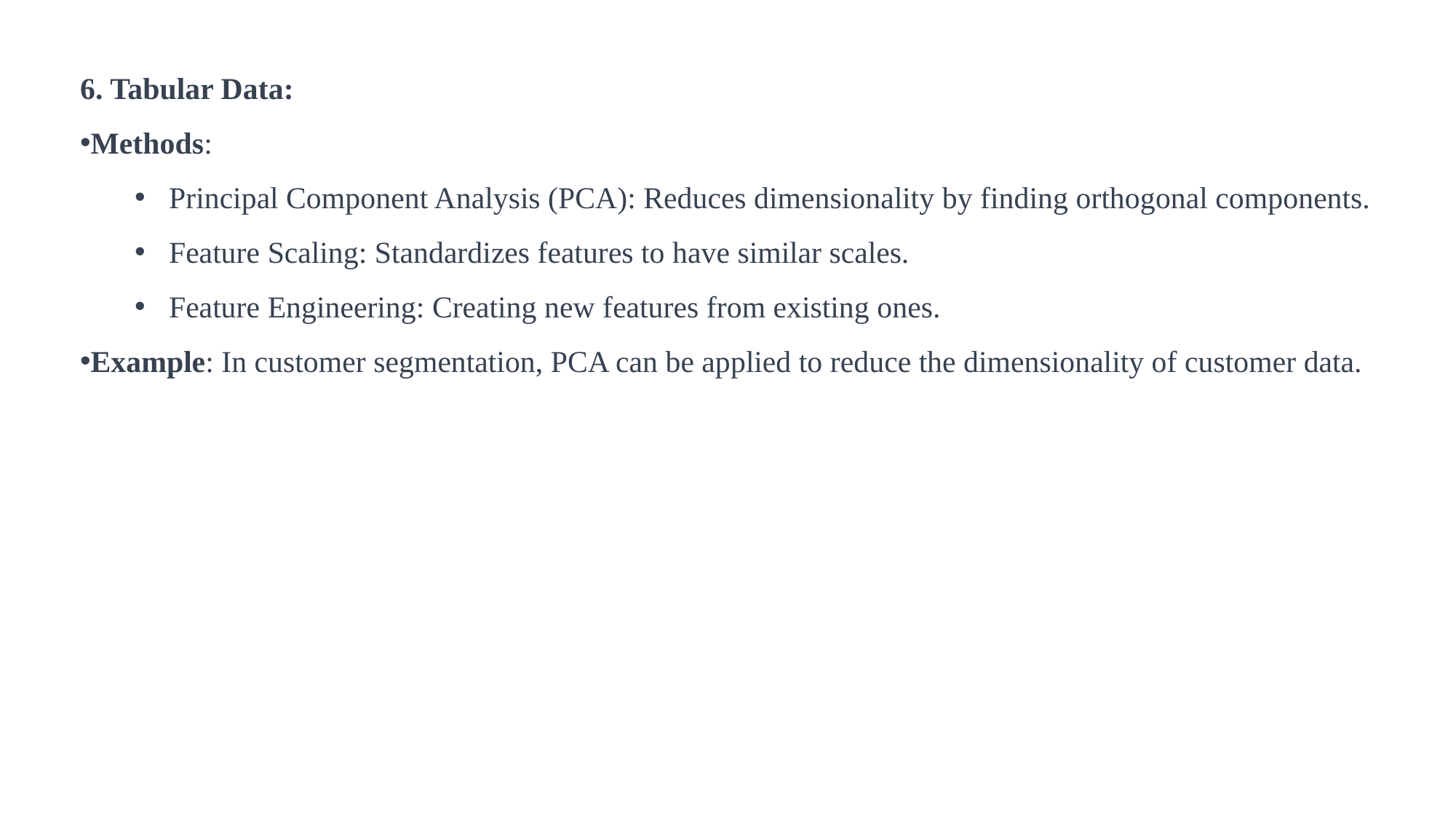

6. Tabular Data:
Methods:
Principal Component Analysis (PCA): Reduces dimensionality by finding orthogonal components.
Feature Scaling: Standardizes features to have similar scales.
Feature Engineering: Creating new features from existing ones.
Example: In customer segmentation, PCA can be applied to reduce the dimensionality of customer data.